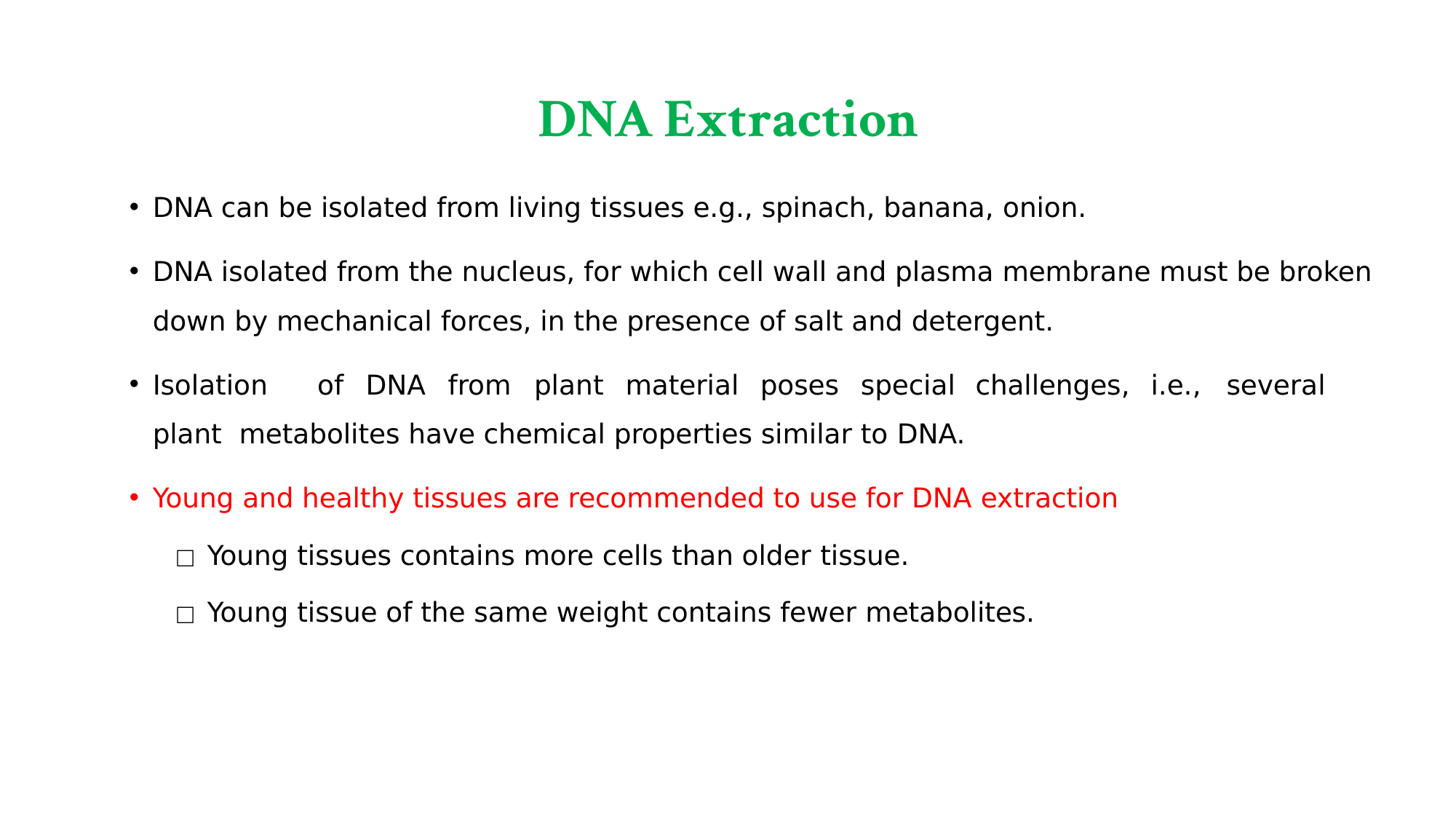

# DNA Extraction
DNA can be isolated from living tissues e.g., spinach, banana, onion.
DNA isolated from the nucleus, for which cell wall and plasma membrane must be broken  down by mechanical forces, in the presence of salt and detergent.
Isolation	of	DNA	from	plant	material	poses	special	challenges,	i.e.,	several	plant  metabolites have chemical properties similar to DNA.

Young and healthy tissues are recommended to use for DNA extraction
Young tissues contains more cells than older tissue.
Young tissue of the same weight contains fewer metabolites.